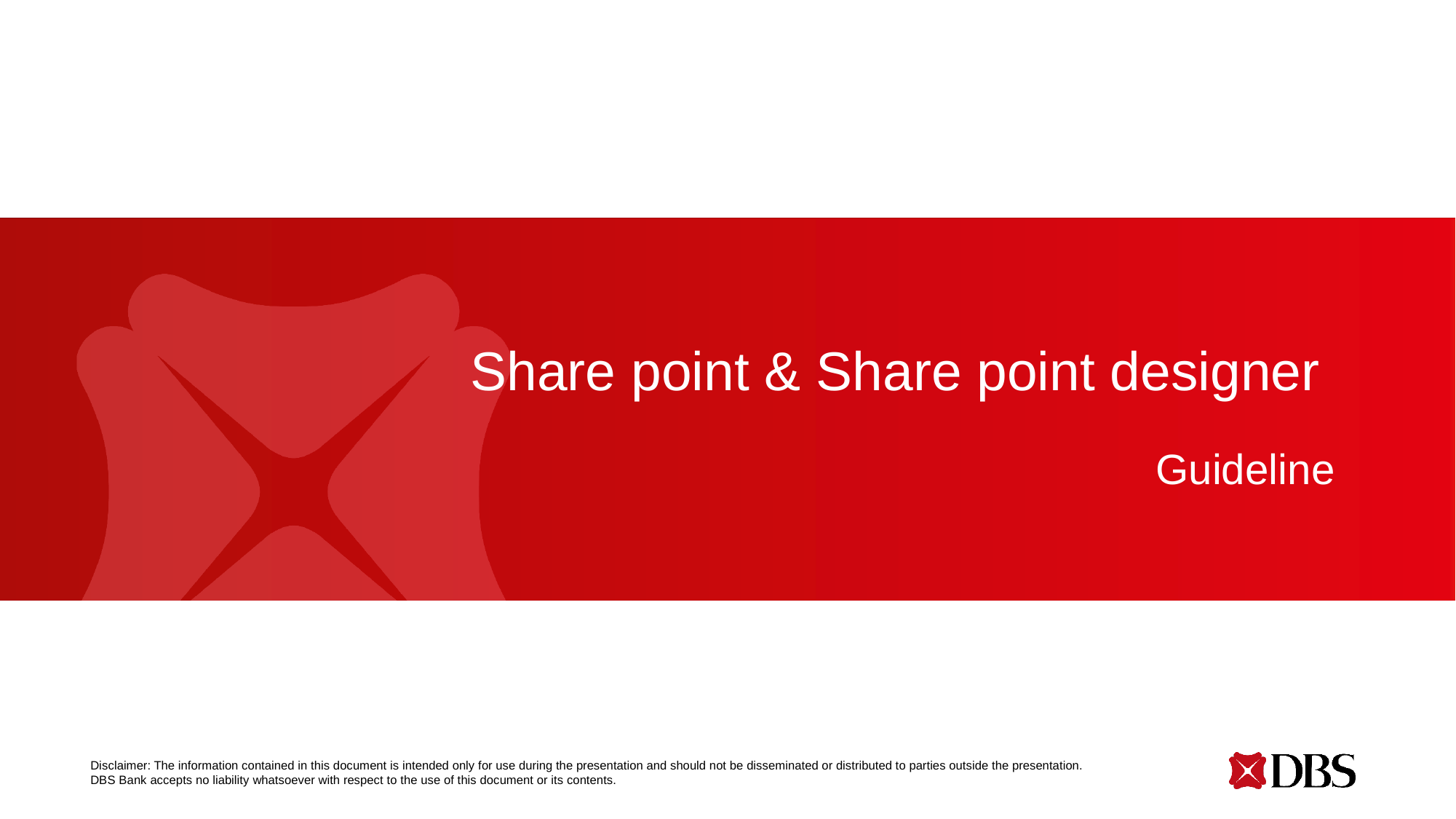

# Share point & Share point designer
Guideline